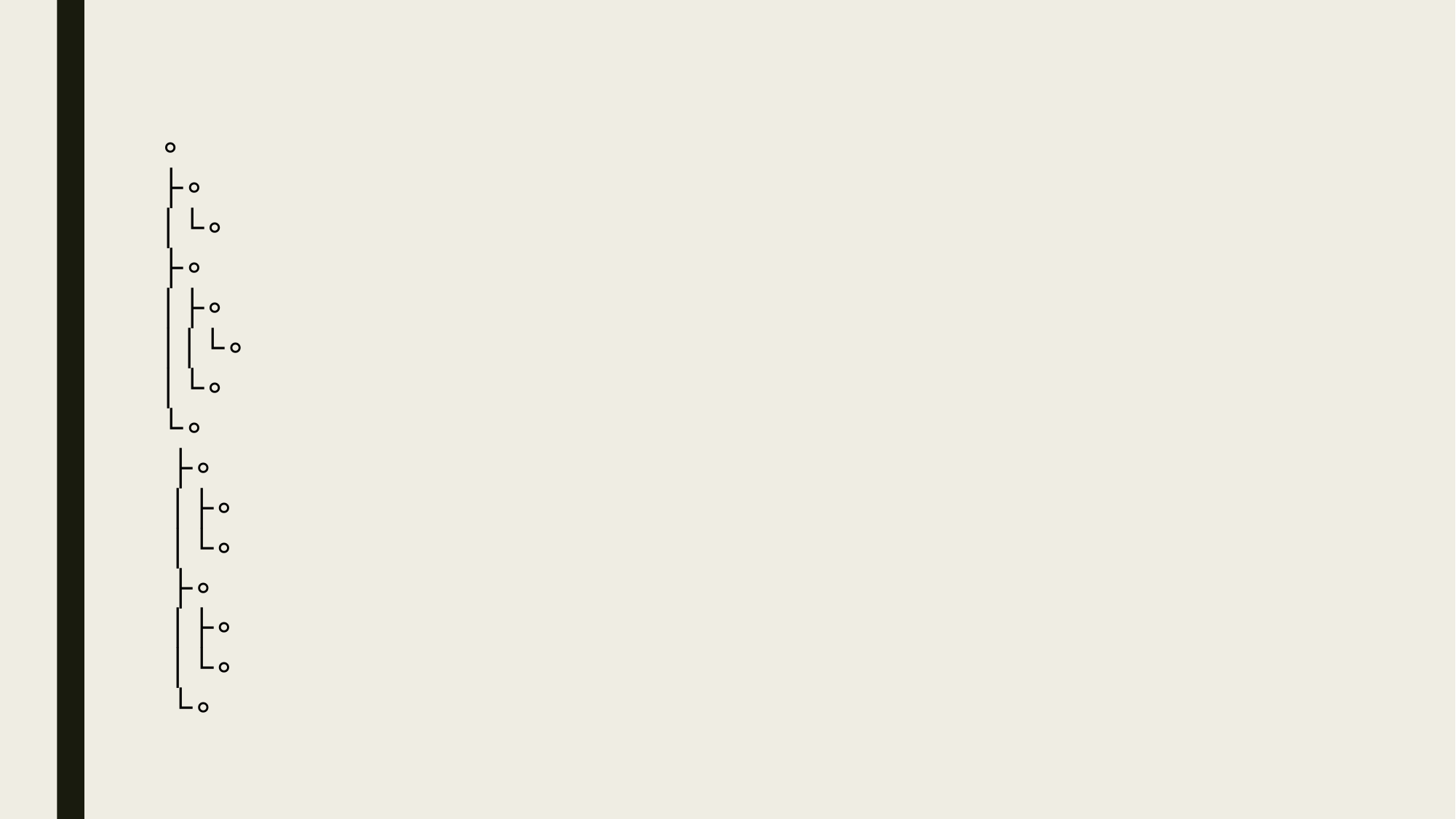

∘
     ├∘
     │└∘
     ├∘
     │├∘
     ││└∘
     │└∘
     └∘
      ├∘
      │├∘
      │└∘
      ├∘
      │├∘
      │└∘
      └∘